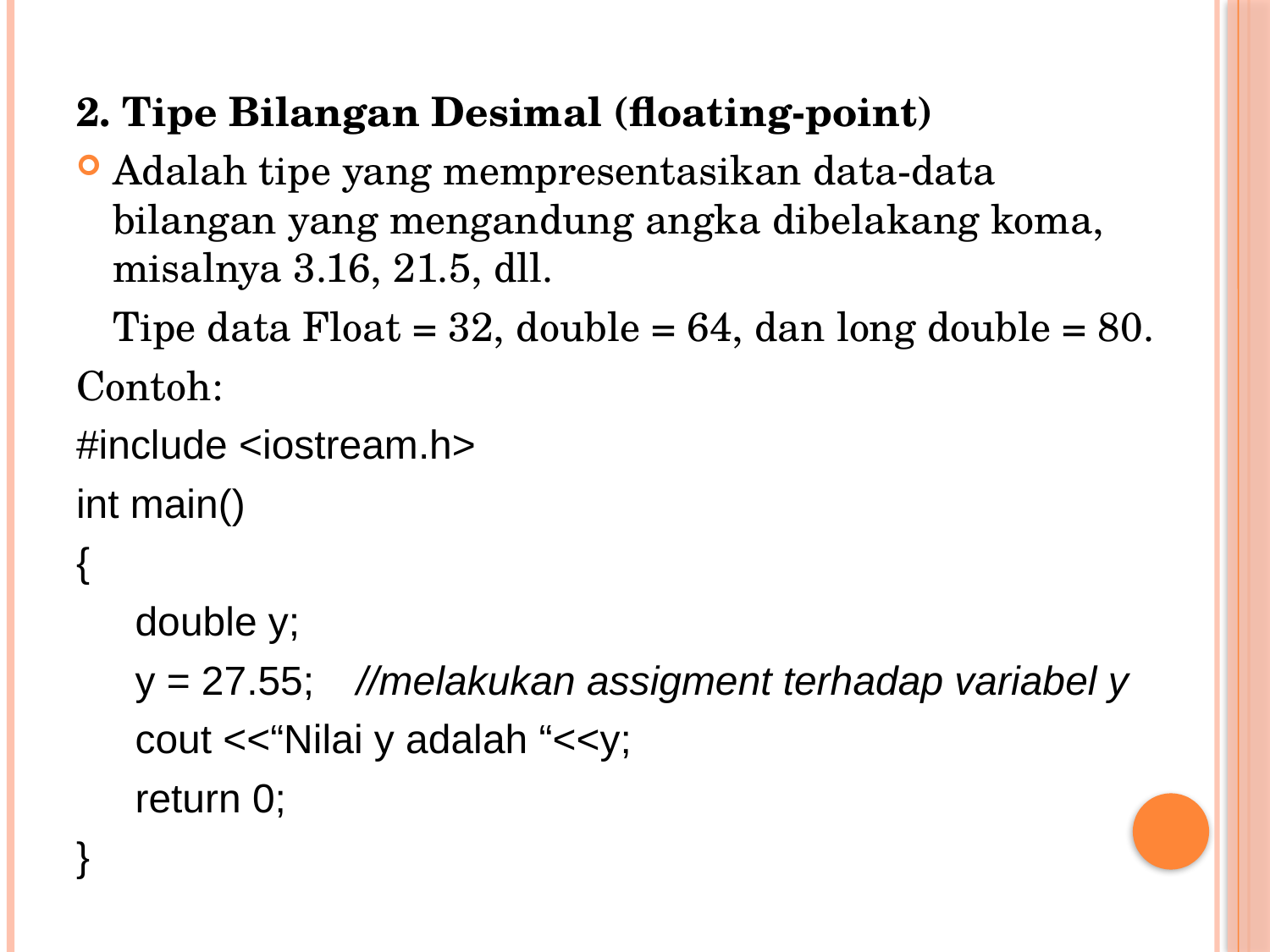

2. Tipe Bilangan Desimal (floating-point)
Adalah tipe yang mempresentasikan data-data bilangan yang mengandung angka dibelakang koma, misalnya 3.16, 21.5, dll.
	Tipe data Float = 32, double = 64, dan long double = 80.
Contoh:
#include <iostream.h>
int main()
{
	  double y;
	  y = 27.55;	//melakukan assigment terhadap variabel y
	  cout <<“Nilai y adalah “<<y;
	  return 0;
}